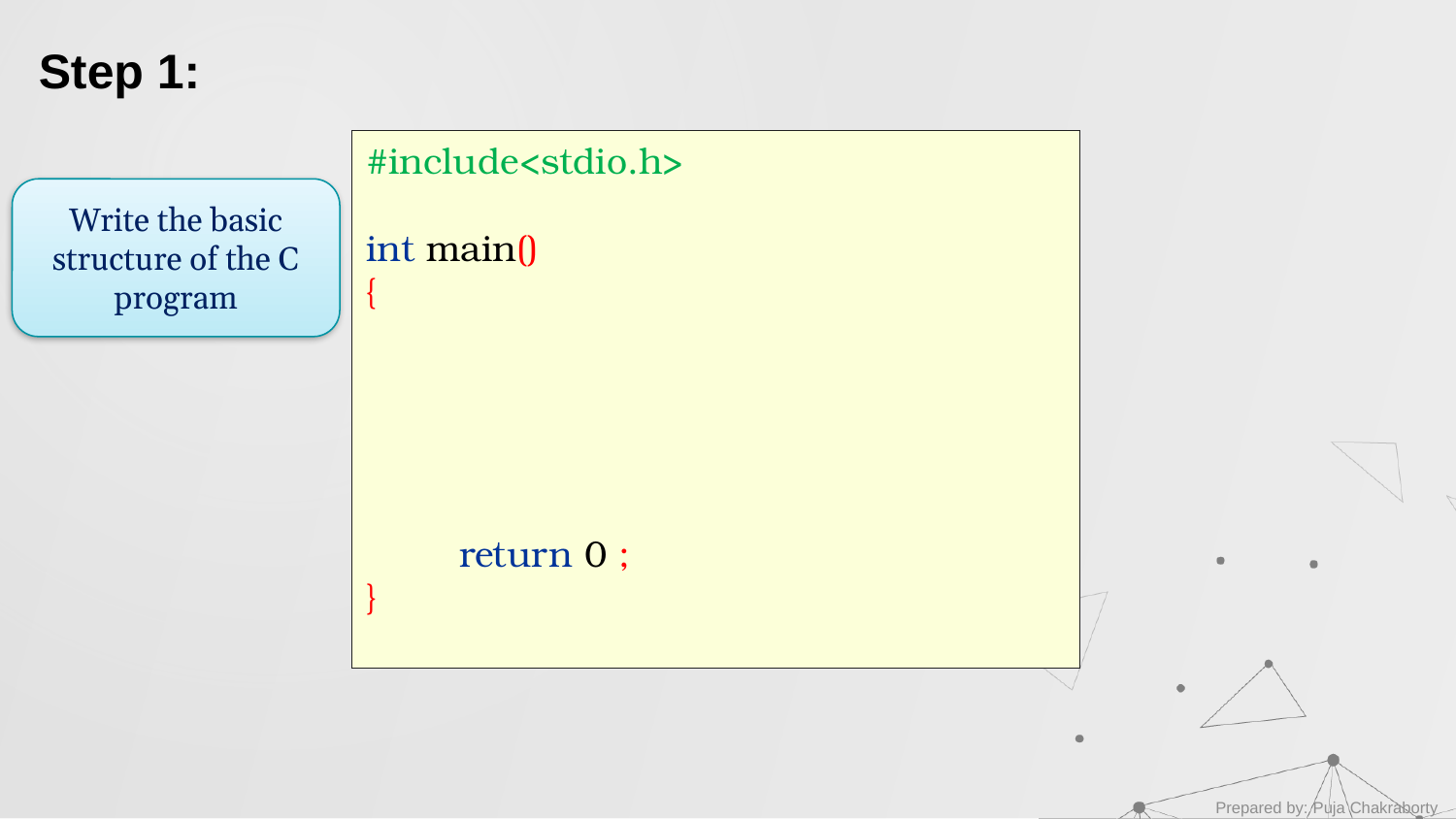

Step 1:
#include<stdio.h>

int main()
{

        return 0 ;
}

Write the basic structure of the C program
Prepared by: Puja Chakraborty